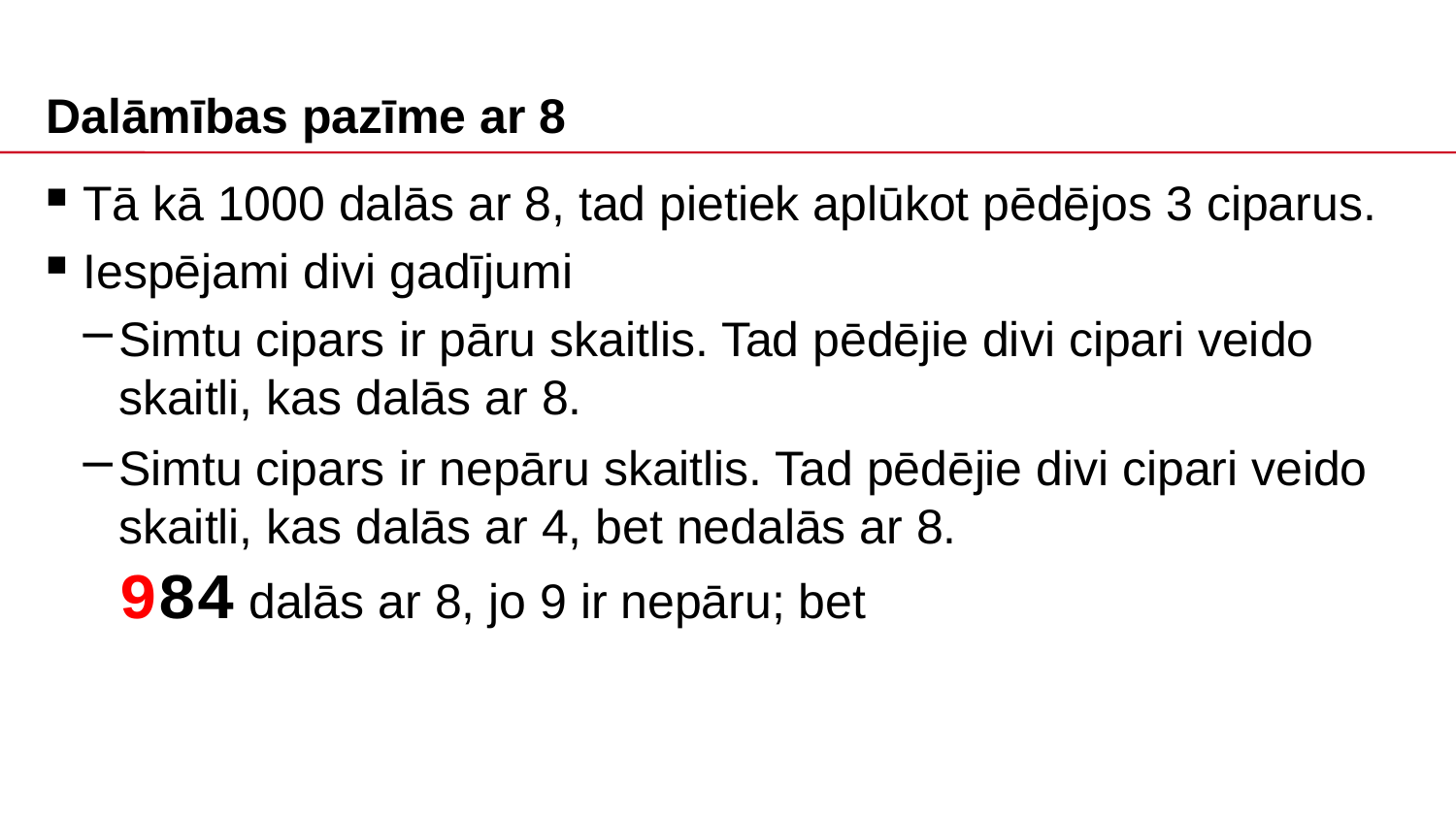

# Dalāmības pazīme ar 8
Tā kā 1000 dalās ar 8, tad pietiek aplūkot pēdējos 3 ciparus.
Iespējami divi gadījumi
Simtu cipars ir pāru skaitlis. Tad pēdējie divi cipari veido skaitli, kas dalās ar 8.
Simtu cipars ir nepāru skaitlis. Tad pēdējie divi cipari veido skaitli, kas dalās ar 4, bet nedalās ar 8.
984 dalās ar 8, jo 9 ir nepāru; bet